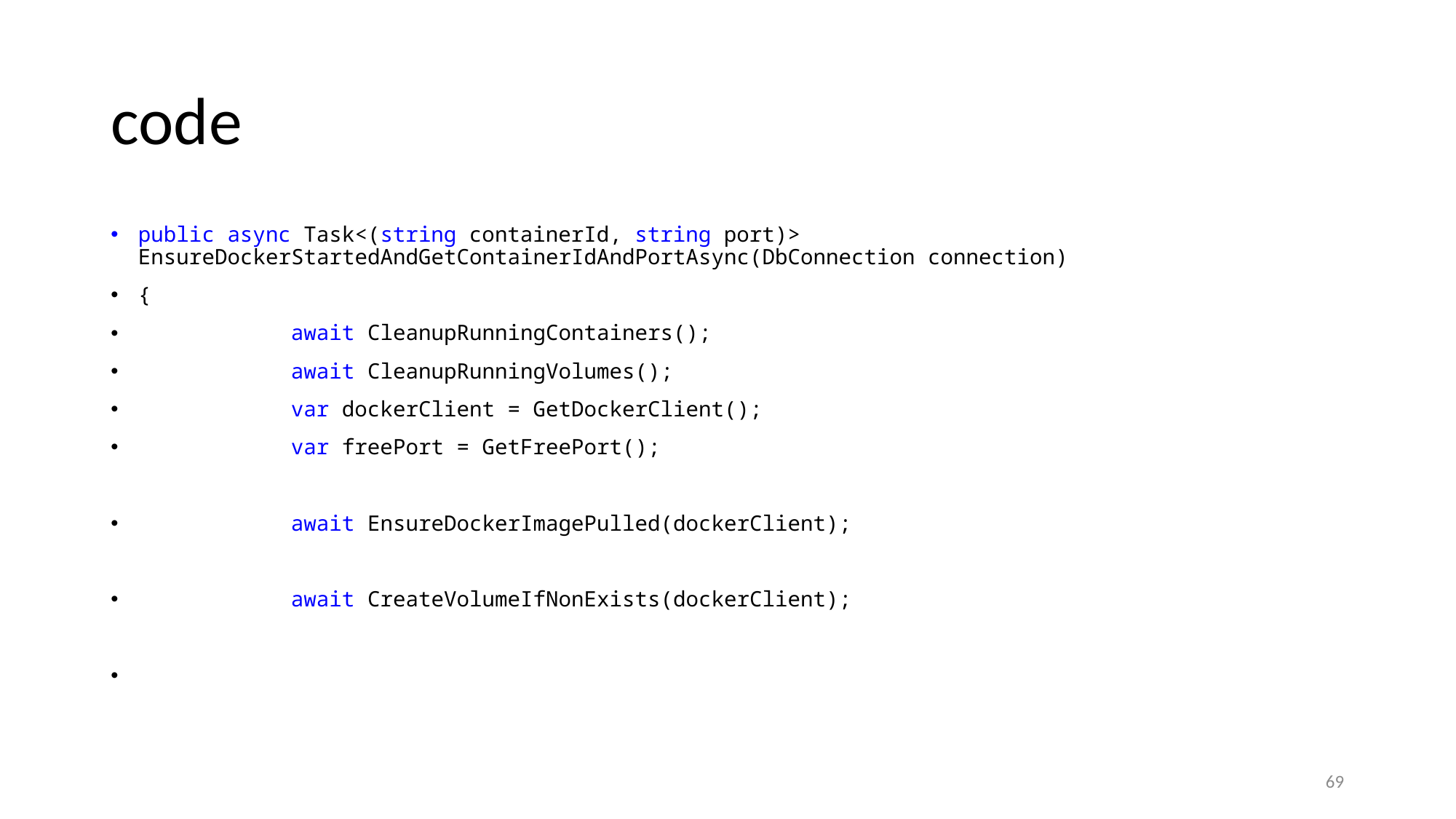

# code
public async Task<(string containerId, string port)> EnsureDockerStartedAndGetContainerIdAndPortAsync(DbConnection connection)
{
            await CleanupRunningContainers();
            await CleanupRunningVolumes();
            var dockerClient = GetDockerClient();
            var freePort = GetFreePort();

            await EnsureDockerImagePulled(dockerClient);

            await CreateVolumeIfNonExists(dockerClient);

69